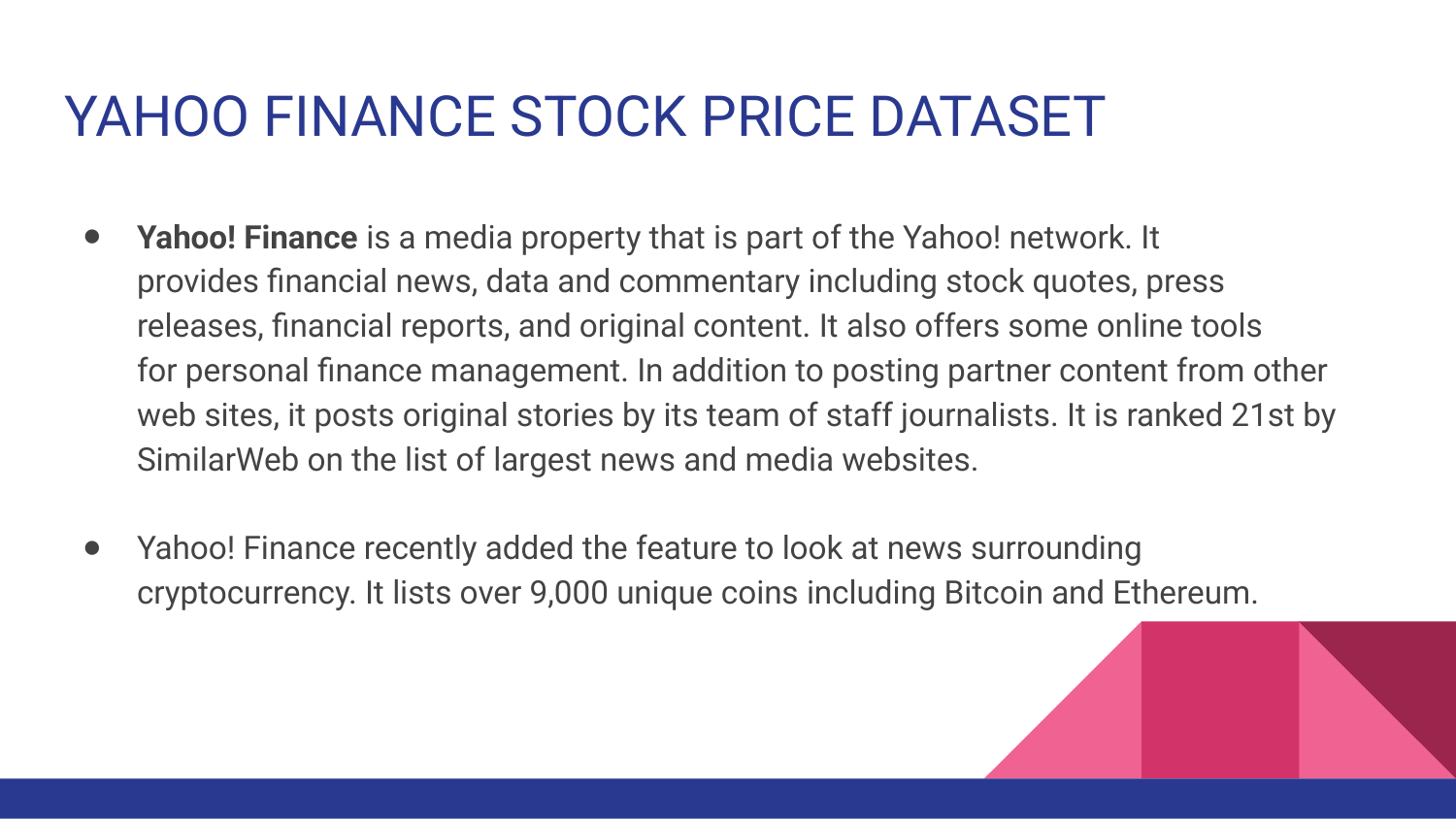

# YAHOO FINANCE STOCK PRICE DATASET
Yahoo! Finance is a media property that is part of the Yahoo! network. It provides financial news, data and commentary including stock quotes, press releases, financial reports, and original content. It also offers some online tools for personal finance management. In addition to posting partner content from other web sites, it posts original stories by its team of staff journalists. It is ranked 21st by SimilarWeb on the list of largest news and media websites.

Yahoo! Finance recently added the feature to look at news surrounding cryptocurrency. It lists over 9,000 unique coins including Bitcoin and Ethereum.